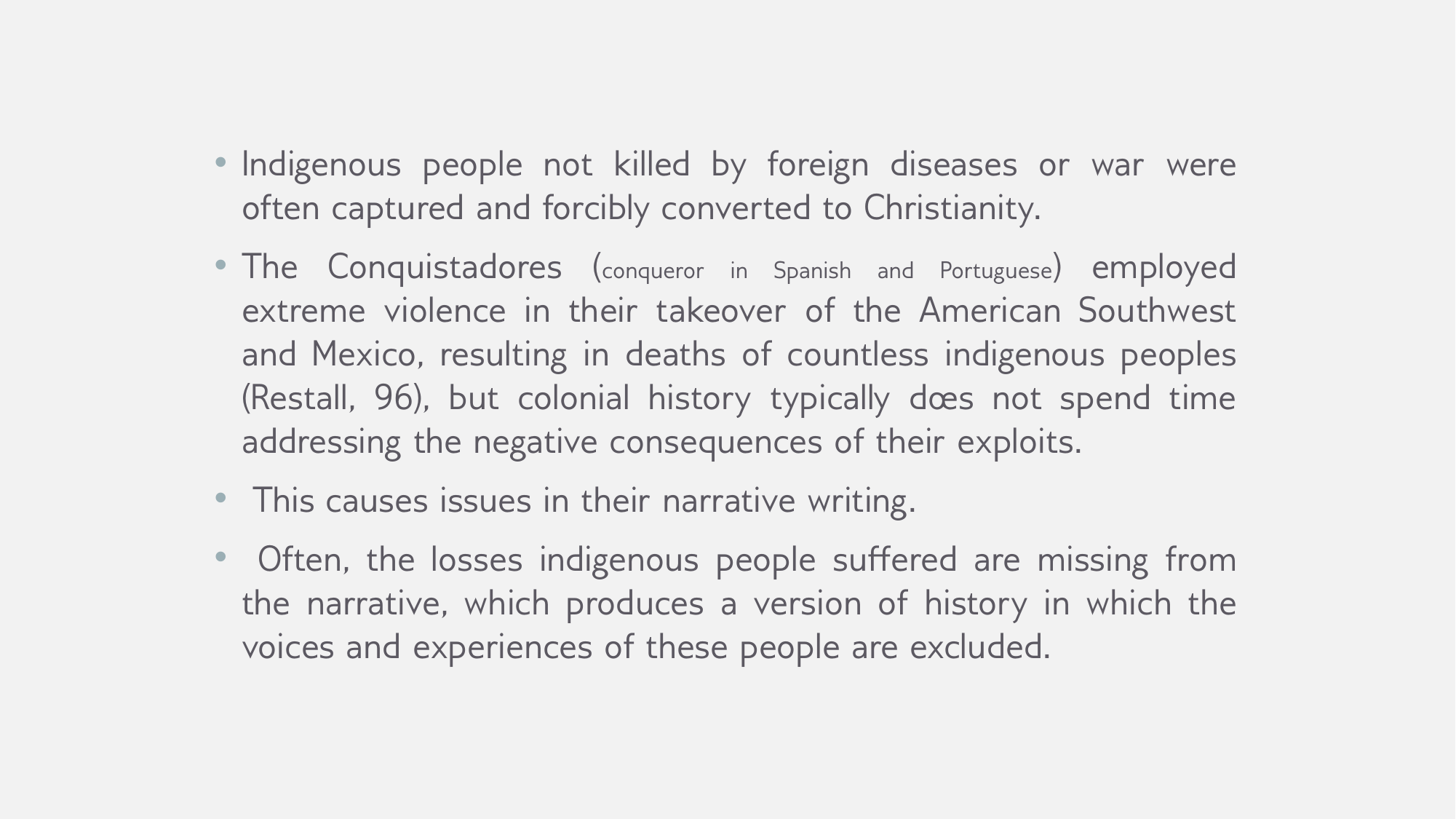

Indigenous people not killed by foreign diseases or war were often captured and forcibly converted to Christianity.
The Conquistadores (conqueror in Spanish and Portuguese) employed extreme violence in their takeover of the American Southwest and Mexico, resulting in deaths of countless indigenous peoples (Restall, 96), but colonial history typically does not spend time addressing the negative consequences of their exploits.
 This causes issues in their narrative writing.
 Often, the losses indigenous people suffered are missing from the narrative, which produces a version of history in which the voices and experiences of these people are excluded.